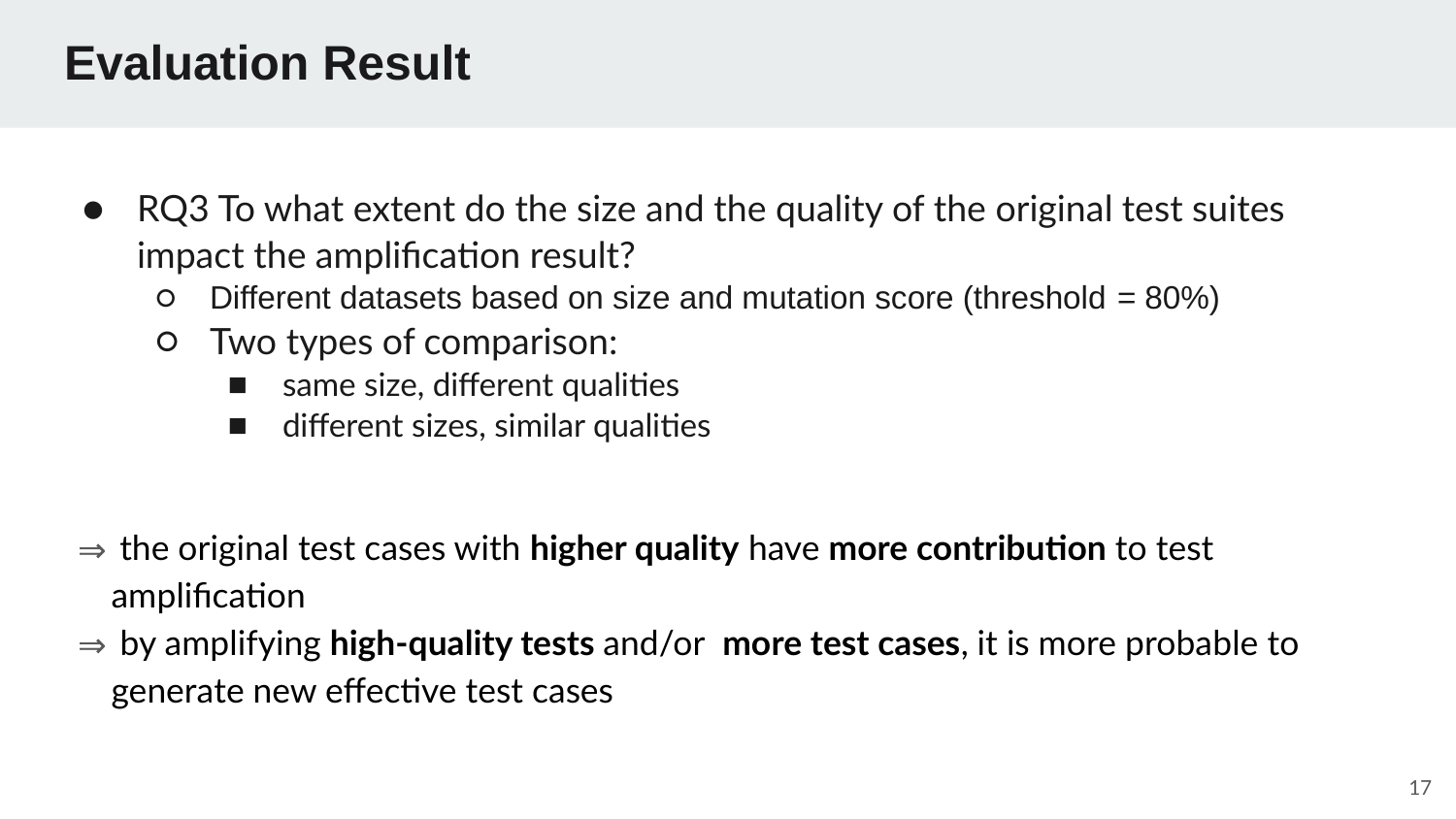

# Evaluation Result
RQ3 To what extent do the size and the quality of the original test suites impact the amplification result?
Different datasets based on size and mutation score (threshold = 80%)
Two types of comparison:
same size, different qualities
different sizes, similar qualities
 the original test cases with higher quality have more contribution to test amplification
 by amplifying high-quality tests and/or  more test cases, it is more probable to generate new effective test cases
17